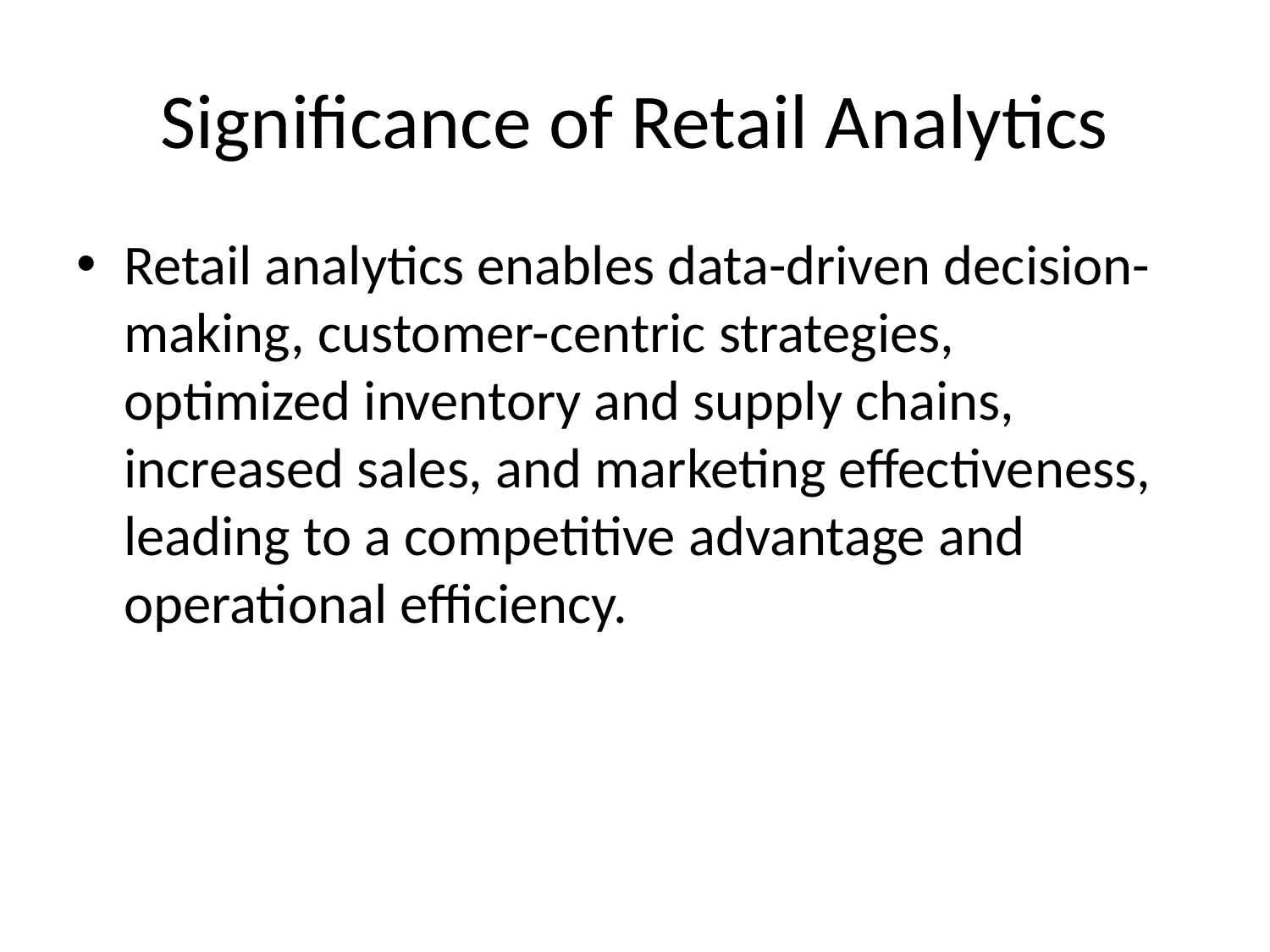

# Significance of Retail Analytics
Retail analytics enables data-driven decision-making, customer-centric strategies, optimized inventory and supply chains, increased sales, and marketing effectiveness, leading to a competitive advantage and operational efficiency.